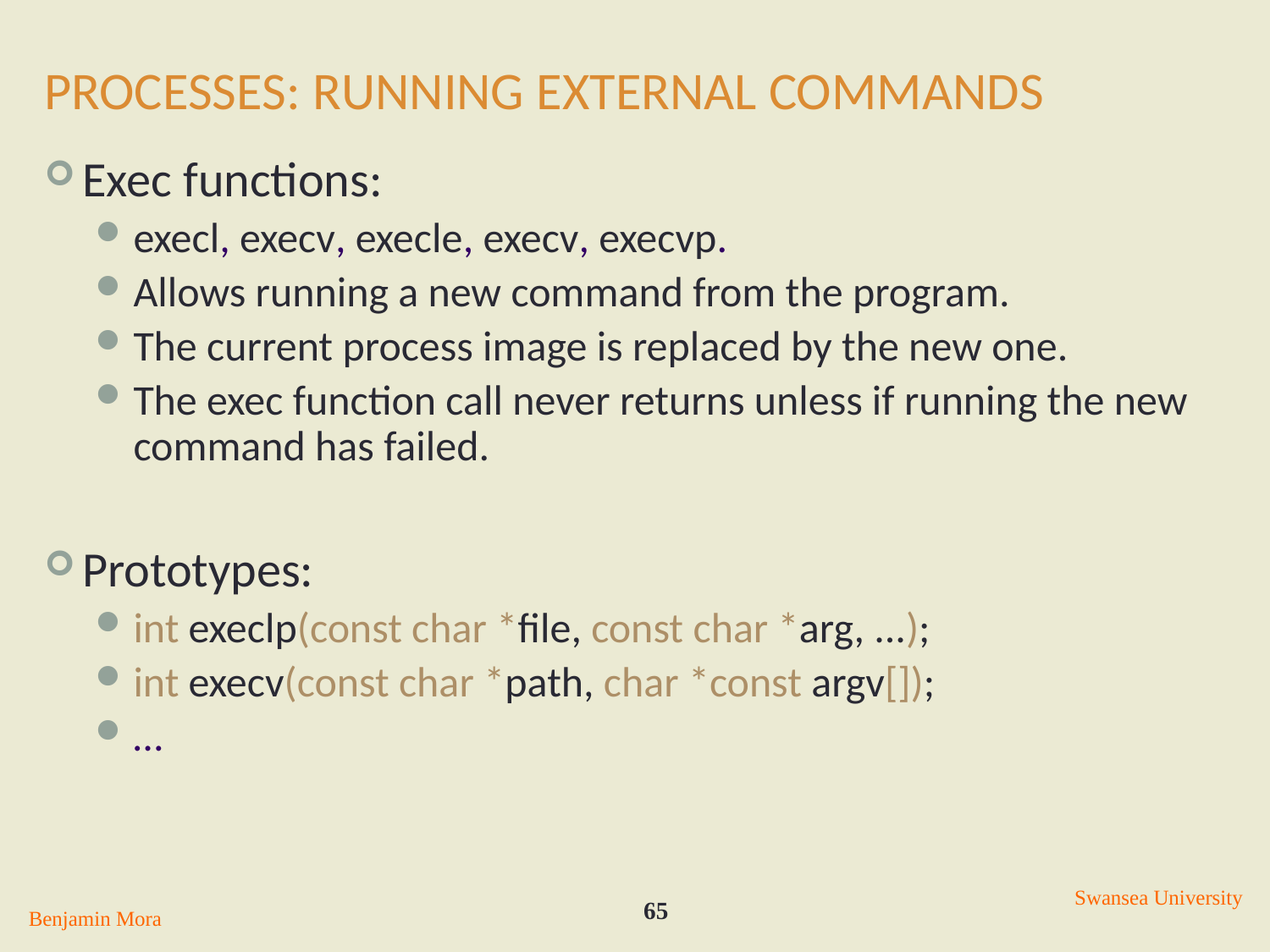

# Processes: Running External Commands
Exec functions:
execl, execv, execle, execv, execvp.
Allows running a new command from the program.
The current process image is replaced by the new one.
The exec function call never returns unless if running the new command has failed.

Prototypes:
int execlp(const char *file, const char *arg, ...);
int execv(const char *path, char *const argv[]);
…
Swansea University
65
Benjamin Mora